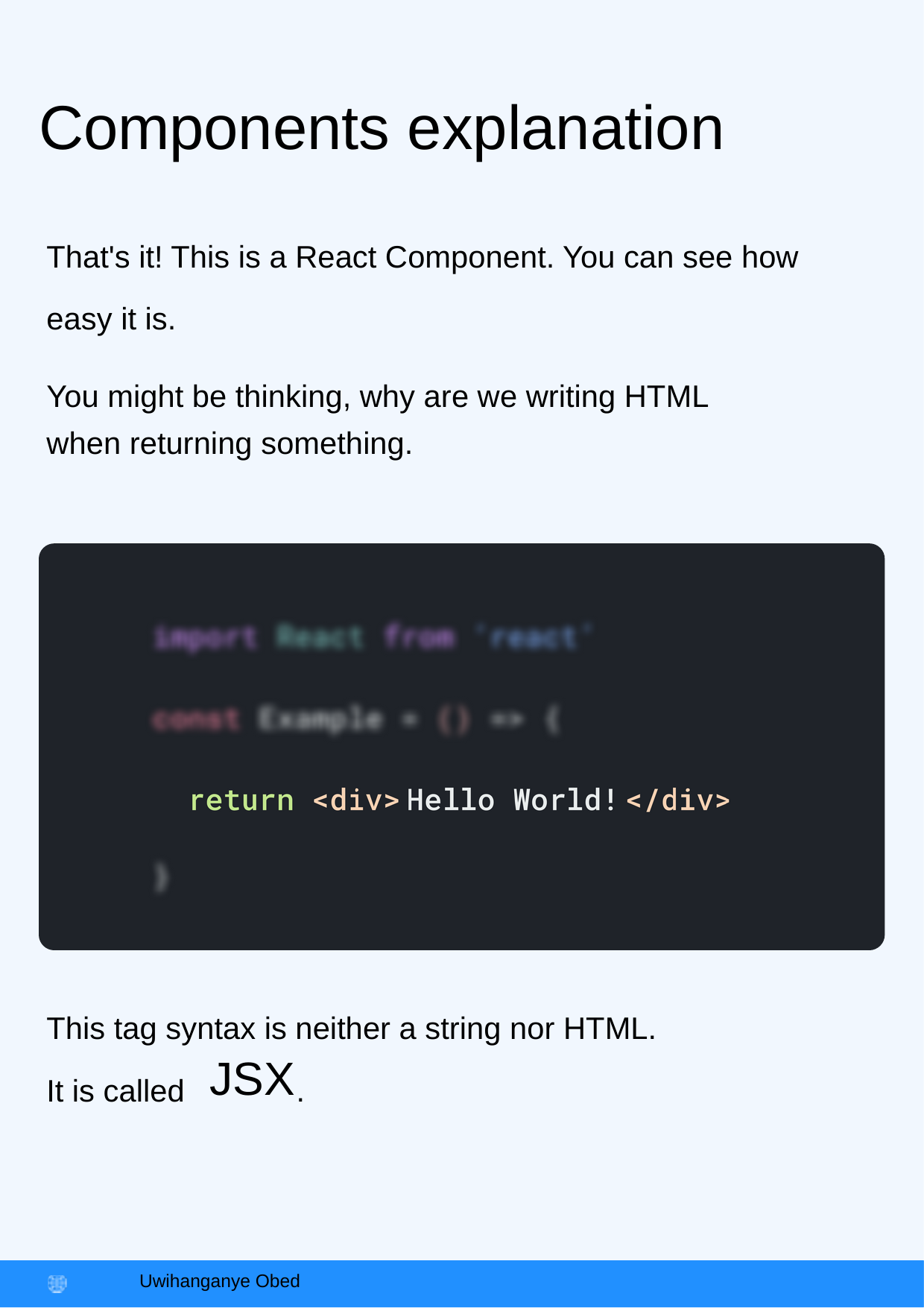

Components explanation
That's it! This is a React Component. You can see how easy it is.
You might be thinking, why are we writing HTML
when returning something.

This tag syntax is neither a string nor HTML.
JSX
It is called
.

Uwihanganye Obed
https:
jsmastery.pro
JavaScript Mastery

//